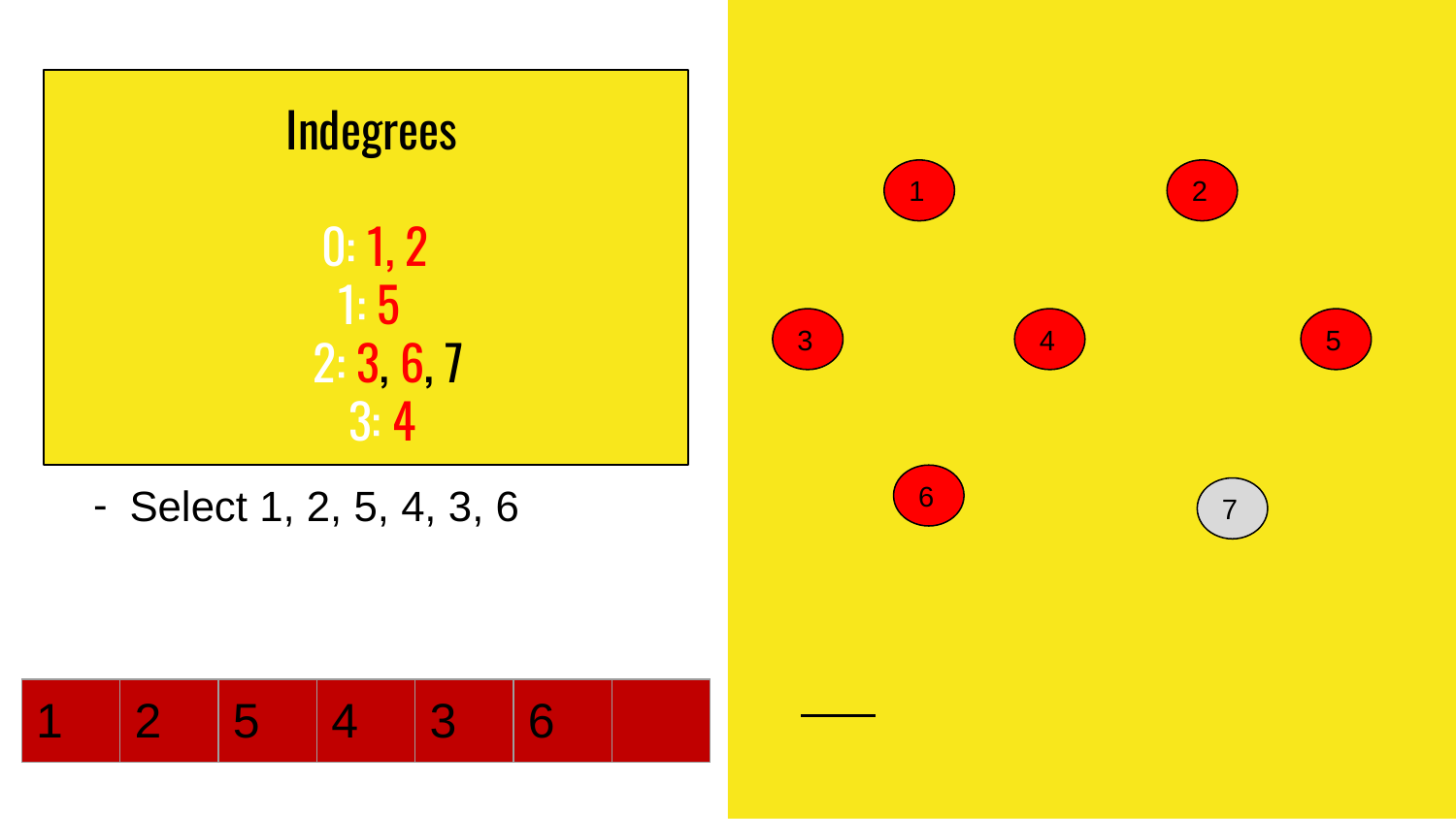

# Indegrees

    0: 1, 2
 	            1: 5
     2: 3, 6, 7
                          3: 4

2
1
3
4
5
Select 1, 2, 5, 4, 3, 6
6
7
| 1 | 2 | 5 | 4 | 3 | 6 |  |
| --- | --- | --- | --- | --- | --- | --- |